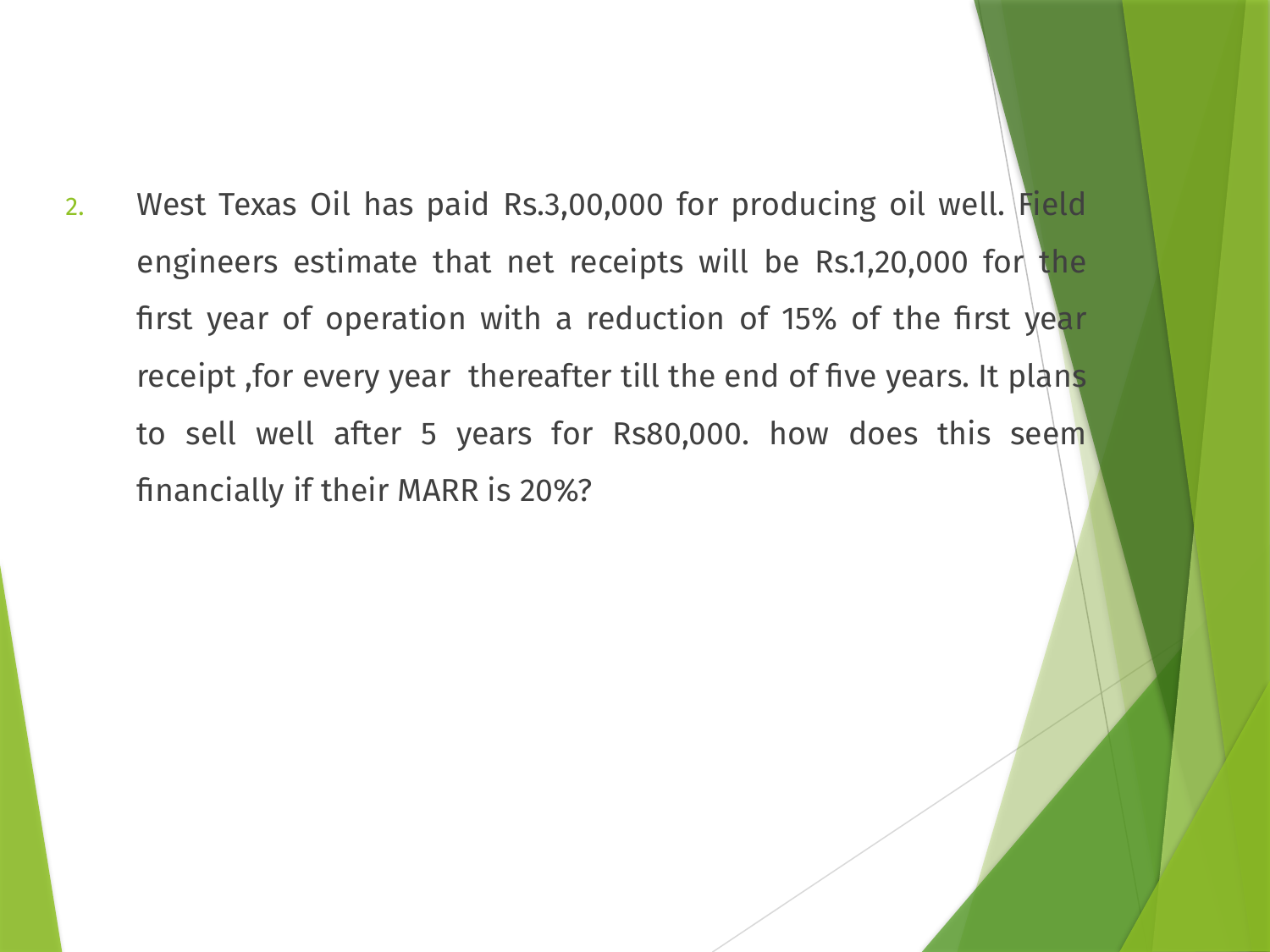

West Texas Oil has paid Rs.3,00,000 for producing oil well. Field engineers estimate that net receipts will be Rs.1,20,000 for the first year of operation with a reduction of 15% of the first year receipt ,for every year  thereafter till the end of five years. It plans to sell well after 5 years for Rs80,000. how does this seem financially if their MARR is 20%?